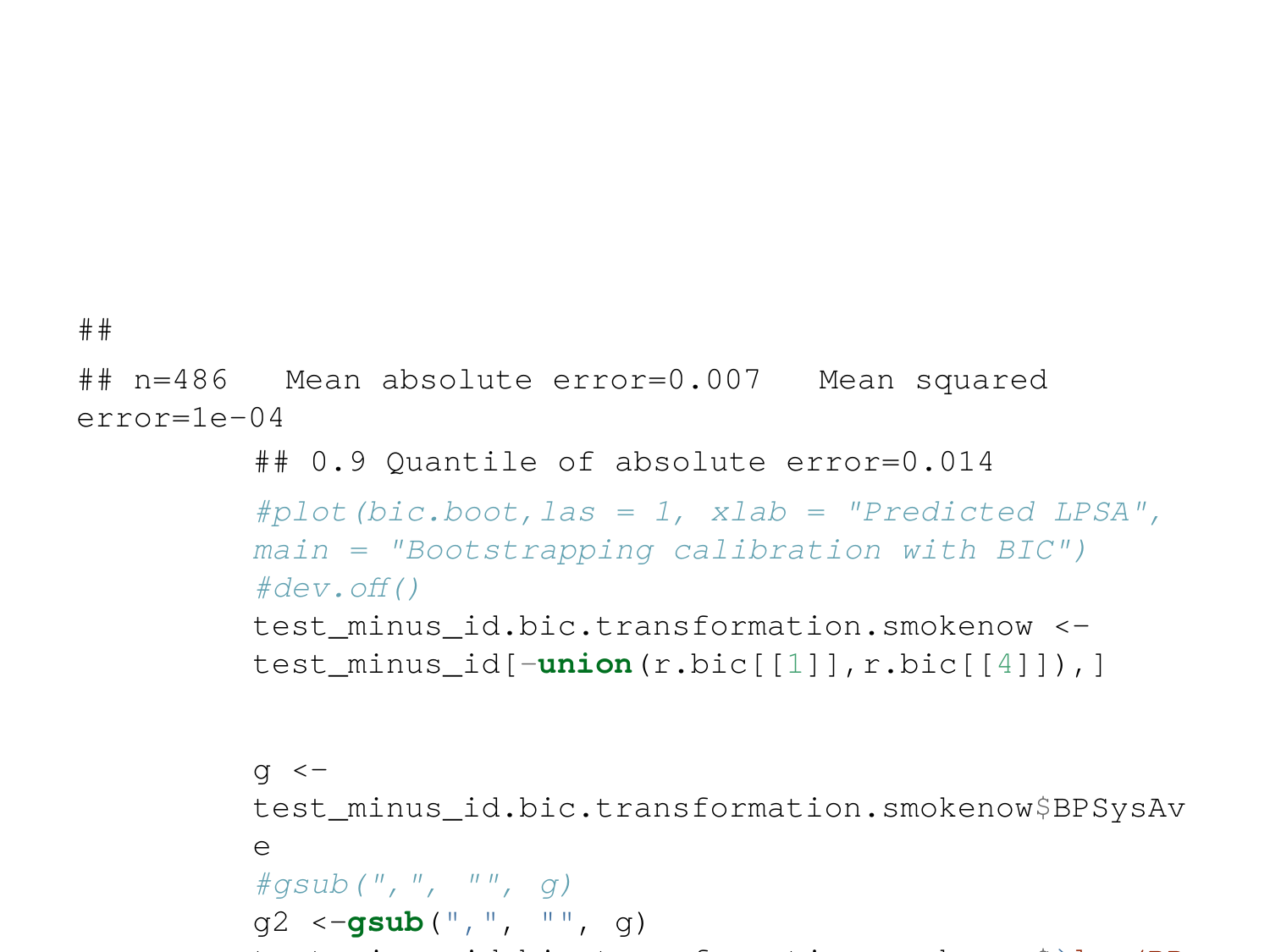

##
## n=486   Mean absolute error=0.007   Mean squared error=1e-04
## 0.9 Quantile of absolute error=0.014
#plot(bic.boot,las = 1, xlab = "Predicted LPSA", main = "Bootstrapping calibration with BIC")
#dev.off()
test_minus_id.bic.transformation.smokenow <-  test_minus_id[-union(r.bic[[1]],r.bic[[4]]),]
g <- test_minus_id.bic.transformation.smokenow$BPSysAve
#gsub(",", "", g)
g2 <-gsub(",", "", g)
test_minus_id.bic.transformation.smokenow$`log(BPSysAve)` <- log(as.numeric(g2))
test_minus_id.bic.transformation.smokenow$`I((Poverty^0.5 - 1)/0.5)` <- I((test_minus_id.bic.transformation.smokenow$Poverty^0.5 - 1)/0.5)
`train_minus_id[-union(r.bic[[1]], r.bic[[4]]), ]$SmokeNow` <- test_minus_id[-union(r.bic[[1]],r.bic[[4]]),]$SmokeNow
## Test Error ##
train_minus_id <- train_minus_id %>% mutate('train_minus_id[-union(r.bic[[1]], r.bic[[4]]), ]$SmokeNow' = SmokeNow)
pred.bic.smokenow <- predict(ols.bic.smokenow, newdata = test_minus_id.bic.transformation.smokenow[,c(2 ,
                                                                                                      18,
                                                                                                      17,
                                                                                                      16
                                                                                                      #"Age",
                                                                                                      # "I((Poverty^0.5 - 1)/0.5)",
                                                                                                      #"log(BPSysAve)",
                                                                                                      #"train_minus_id[-union(r.bic[[1]],r.bic[[4]]),]$SmokeNow"
                                                                                                      )])
## Prediction error ##
prediction error
pred.error.BIC.smokenow <- mean((test_minus_id.bic.transformation.smokenow$`log(BPSysAve)` - pred.bic.smokenow)^2)
pred.error.BIC.smokenow
## [1] 0.01715312